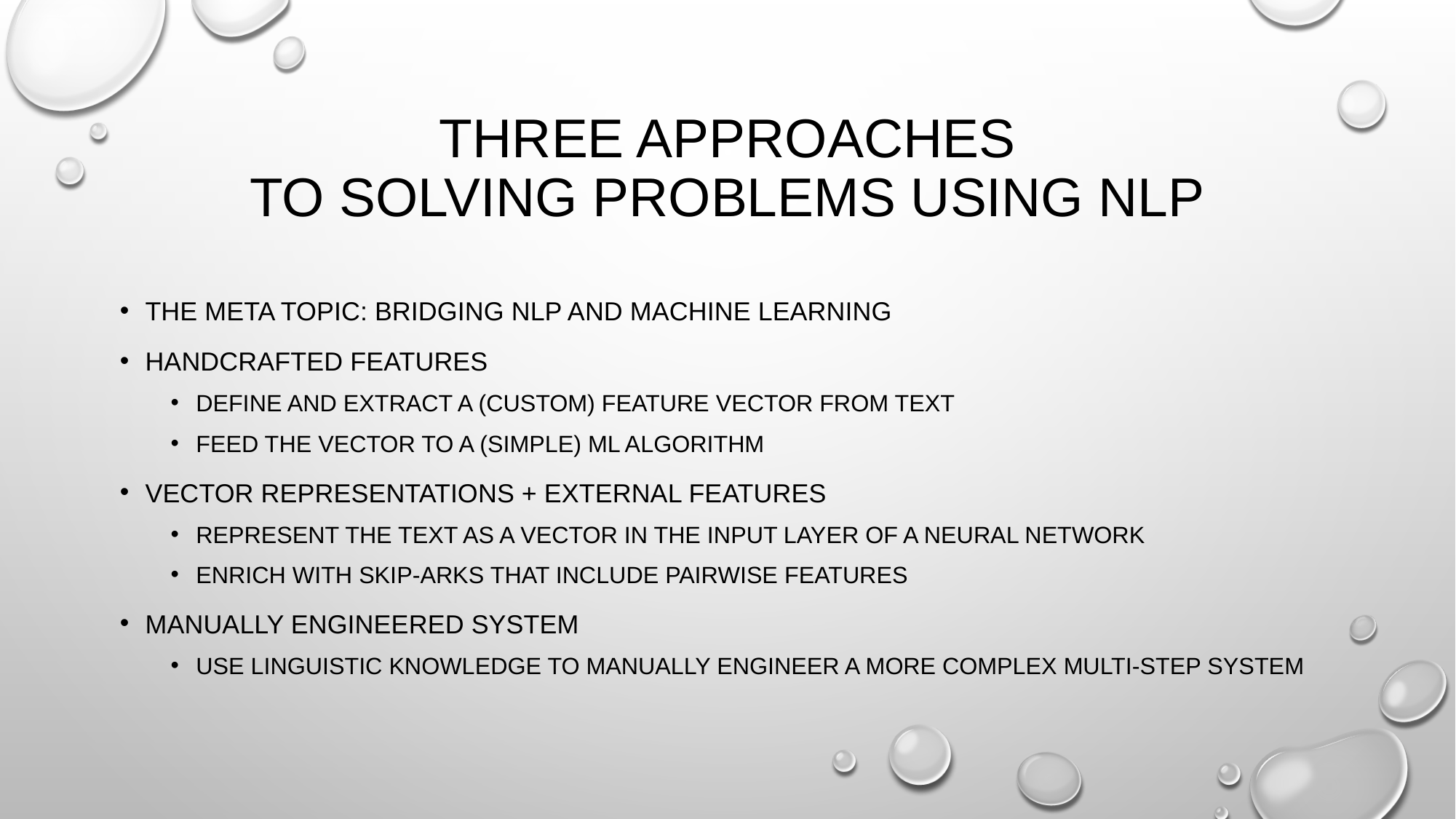

# Three approaches to solving problems using NLP
The meta topic: Bridging NLP and machine learning
Handcrafted features
Define and extract a (custom) feature vector from text
Feed the vector to a (simple) ML algorithm
Vector representations + external features
Represent the text as a vector in the input layer of a neural network
Enrich with skip-arks that include pairwise features
Manually engineered system
Use linguistic knowledge to manually engineer a more complex multi-step system